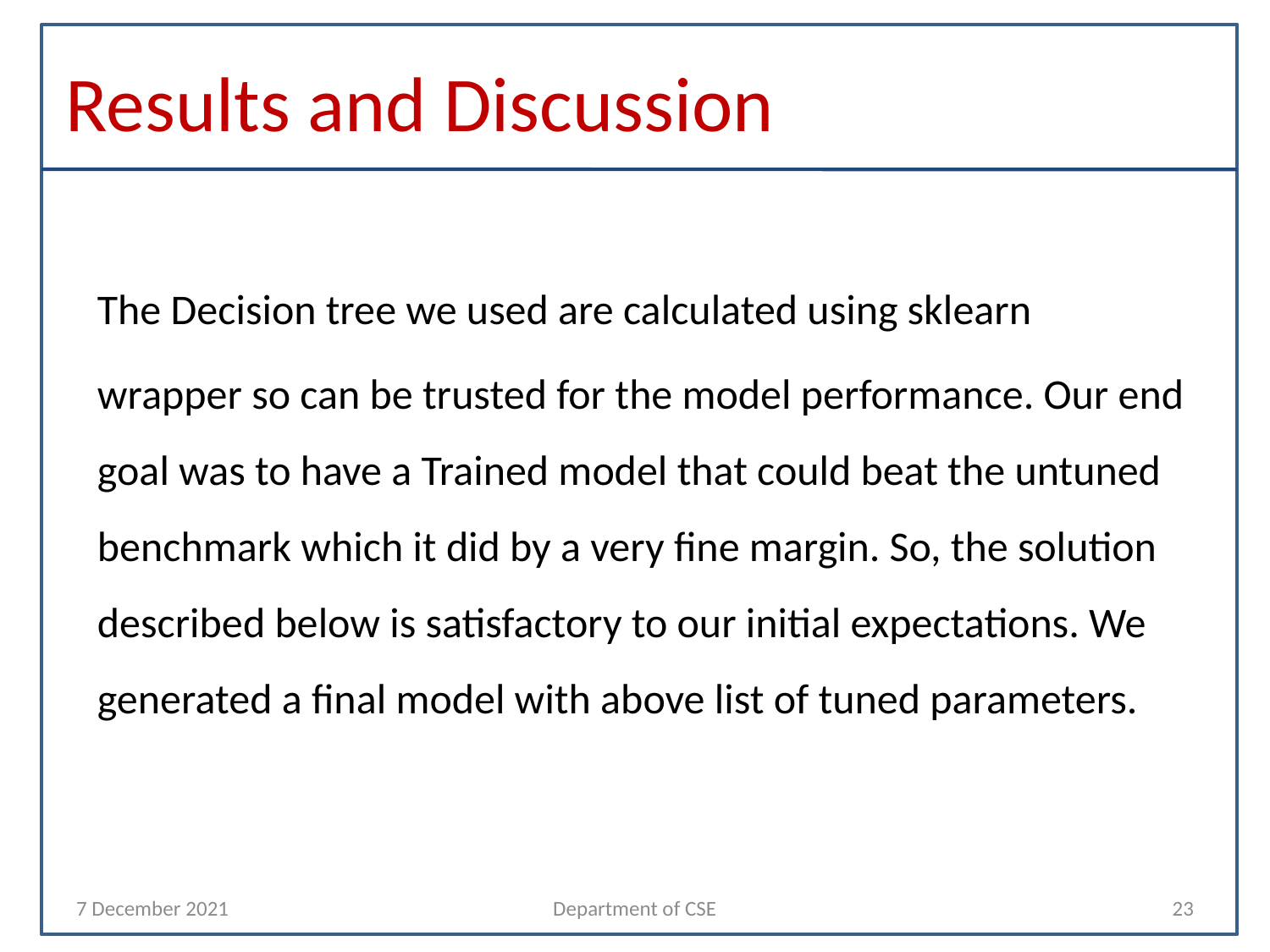

# Results and Discussion
The Decision tree we used are calculated using sklearn
wrapper so can be trusted for the model performance. Our end goal was to have a Trained model that could beat the untuned benchmark which it did by a very fine margin. So, the solution described below is satisfactory to our initial expectations. We generated a final model with above list of tuned parameters.

7 December 2021
Department of CSE
23